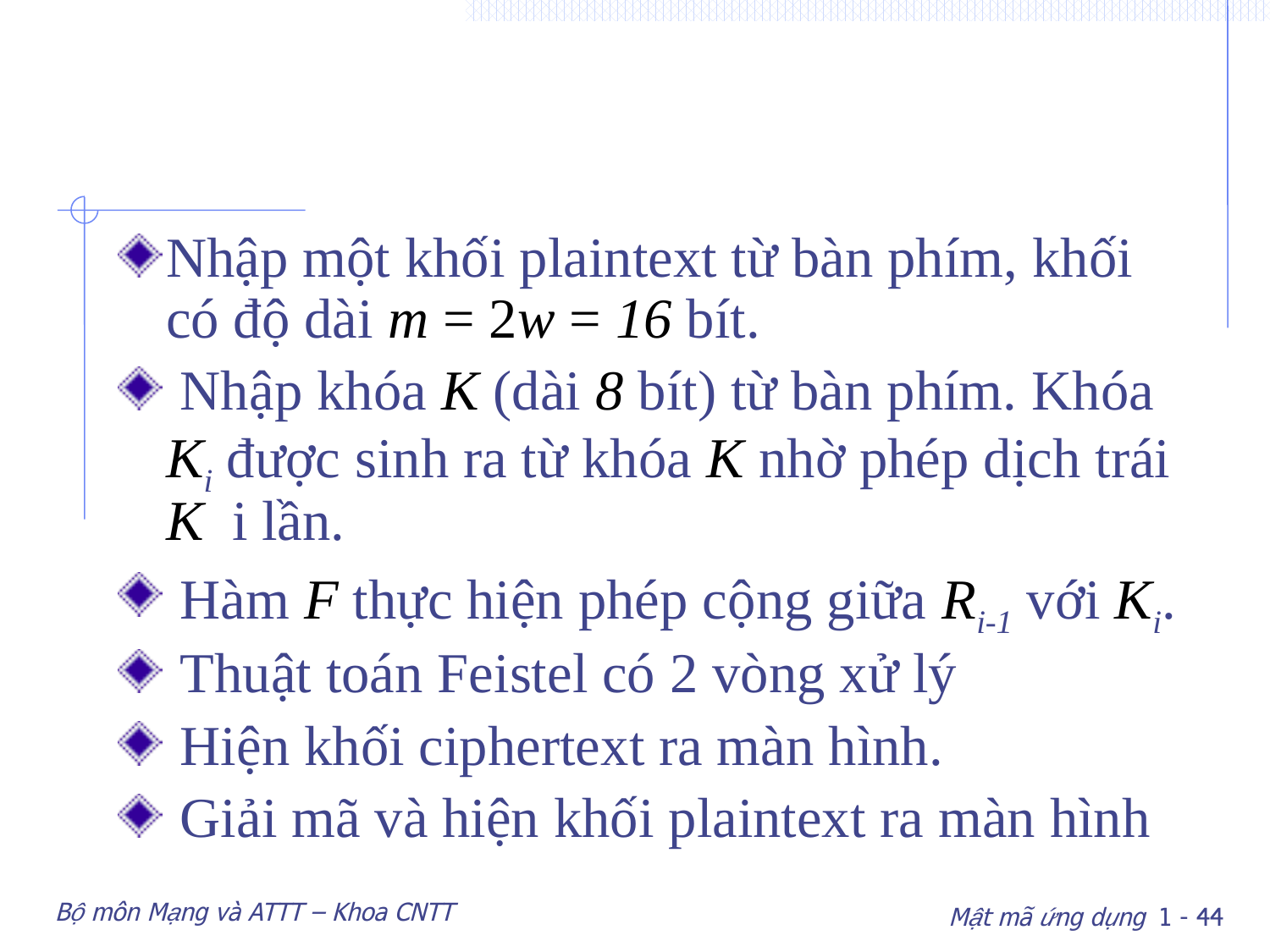

#
Nhập một khối plaintext từ bàn phím, khối có độ dài m = 2w = 16 bít.
 Nhập khóa K (dài 8 bít) từ bàn phím. Khóa Ki được sinh ra từ khóa K nhờ phép dịch trái K  i lần.
 Hàm F thực hiện phép cộng giữa Ri-1 với Ki.
 Thuật toán Feistel có 2 vòng xử lý
 Hiện khối ciphertext ra màn hình.
 Giải mã và hiện khối plaintext ra màn hình
Bộ môn Mạng và ATTT – Khoa CNTT